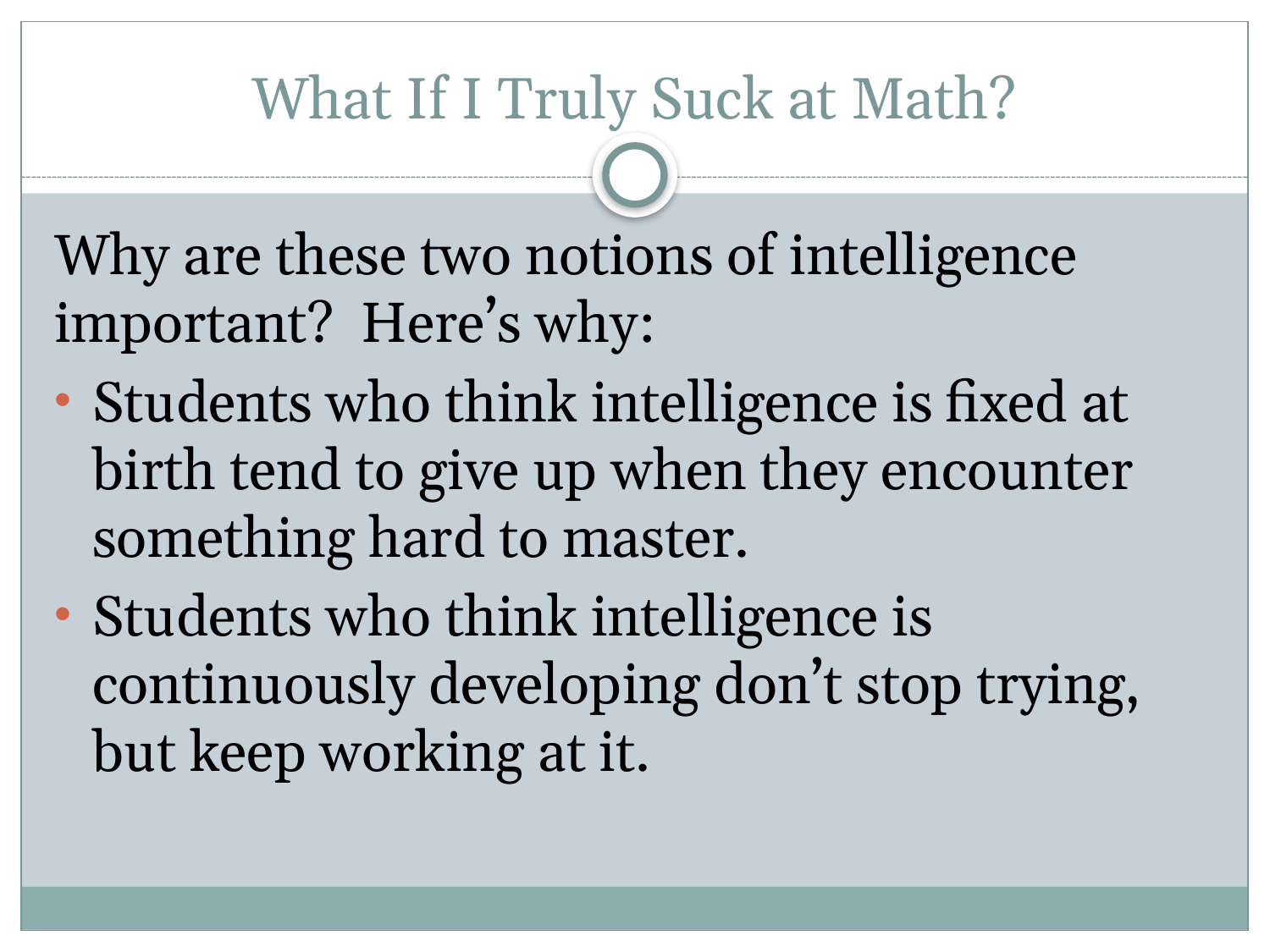

# What If I Truly Suck at Math?
Why are these two notions of intelligence important?  Here’s why:
Students who think intelligence is fixed at birth tend to give up when they encounter something hard to master.
Students who think intelligence is continuously developing don’t stop trying, but keep working at it.